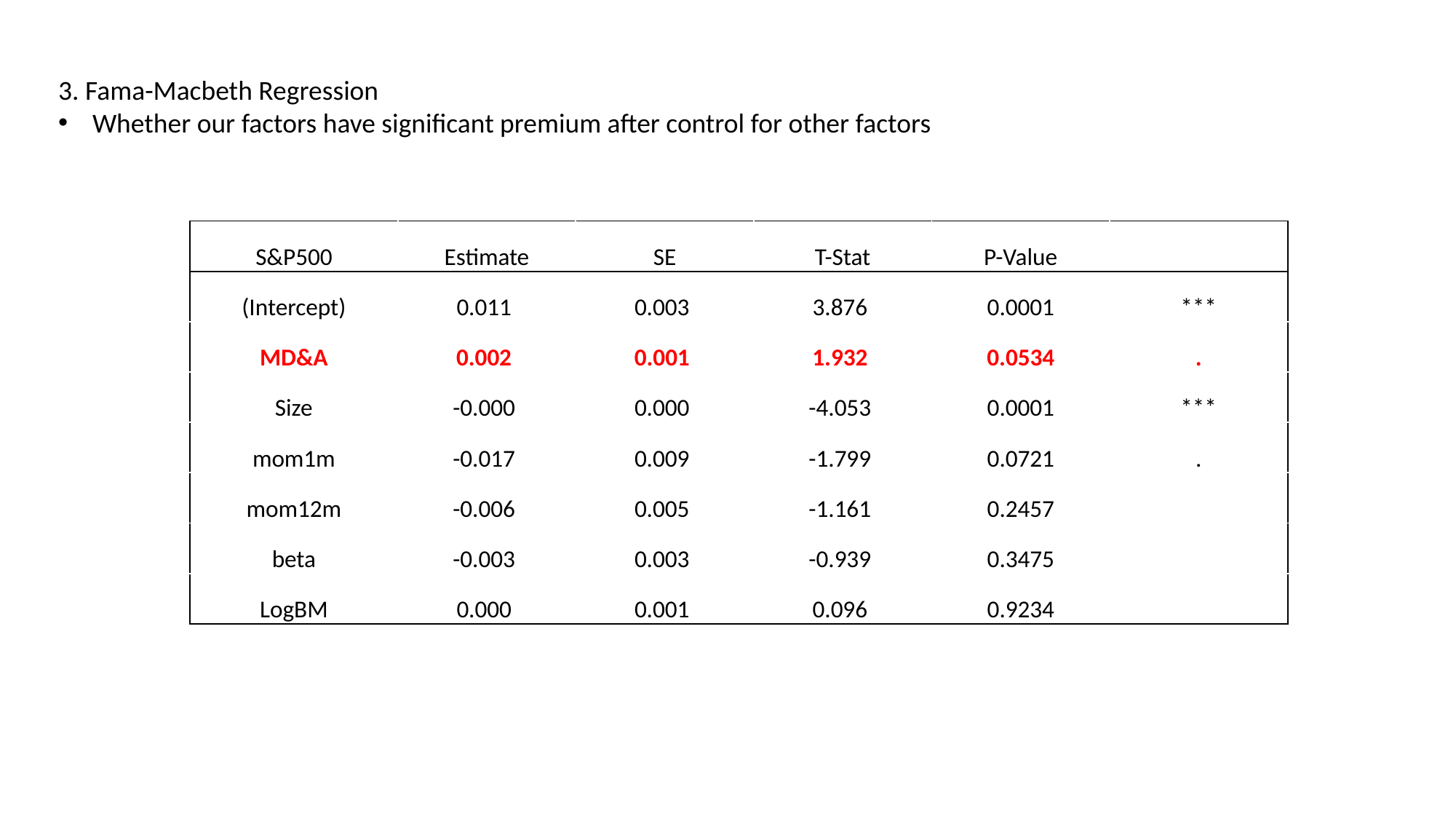

3. Fama-Macbeth Regression
Whether our factors have significant premium after control for other factors
| S&P500 | Estimate | SE | T-Stat | P-Value |  |
| --- | --- | --- | --- | --- | --- |
| (Intercept) | 0.011 | 0.003 | 3.876 | 0.0001 | \*\*\* |
| MD&A | 0.002 | 0.001 | 1.932 | 0.0534 | . |
| Size | -0.000 | 0.000 | -4.053 | 0.0001 | \*\*\* |
| mom1m | -0.017 | 0.009 | -1.799 | 0.0721 | . |
| mom12m | -0.006 | 0.005 | -1.161 | 0.2457 |  |
| beta | -0.003 | 0.003 | -0.939 | 0.3475 |  |
| LogBM | 0.000 | 0.001 | 0.096 | 0.9234 |  |